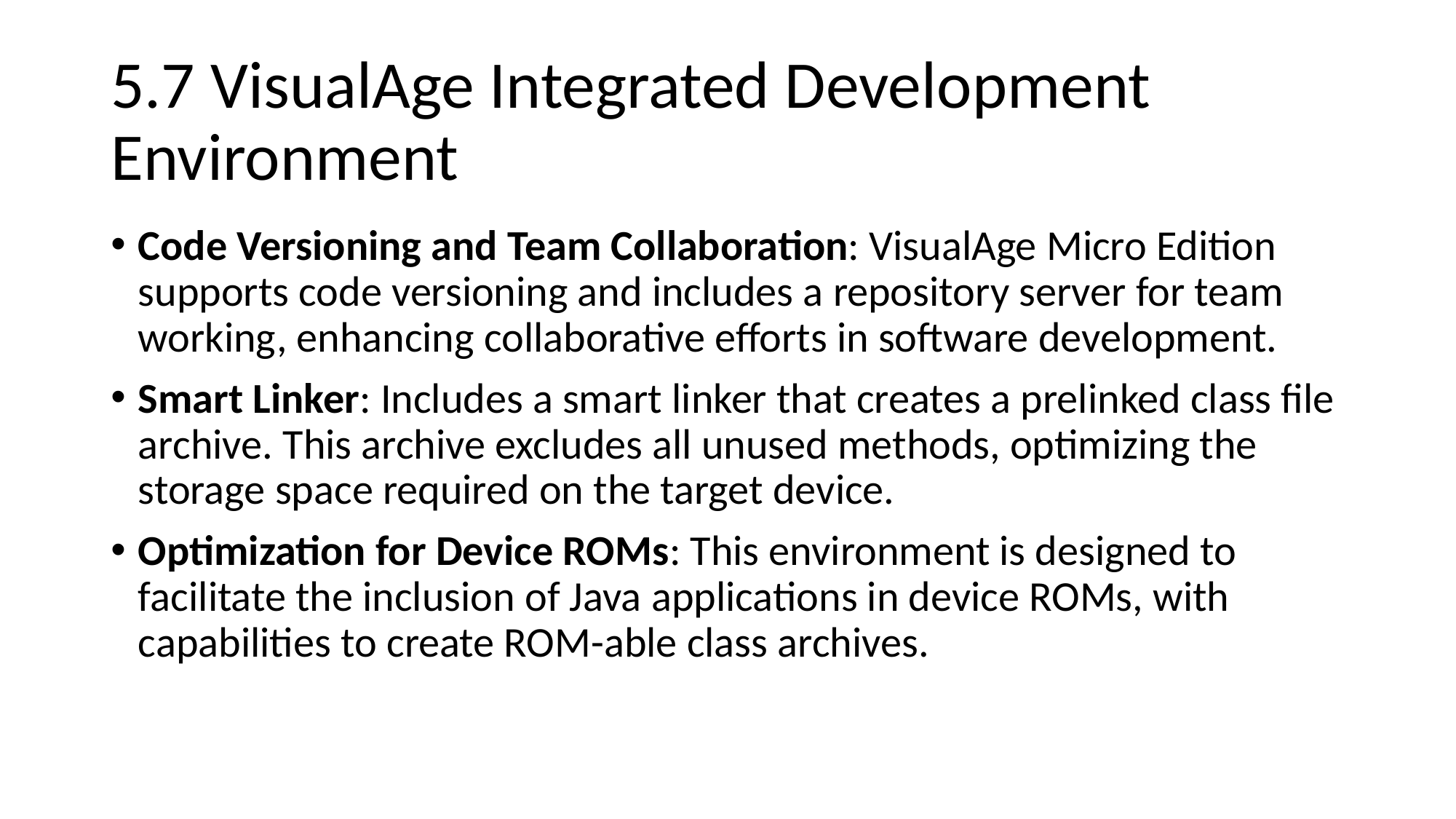

# 5.7 VisualAge Integrated Development Environment
Code Versioning and Team Collaboration: VisualAge Micro Edition supports code versioning and includes a repository server for team working, enhancing collaborative efforts in software development.
Smart Linker: Includes a smart linker that creates a prelinked class file archive. This archive excludes all unused methods, optimizing the storage space required on the target device.
Optimization for Device ROMs: This environment is designed to facilitate the inclusion of Java applications in device ROMs, with capabilities to create ROM-able class archives.